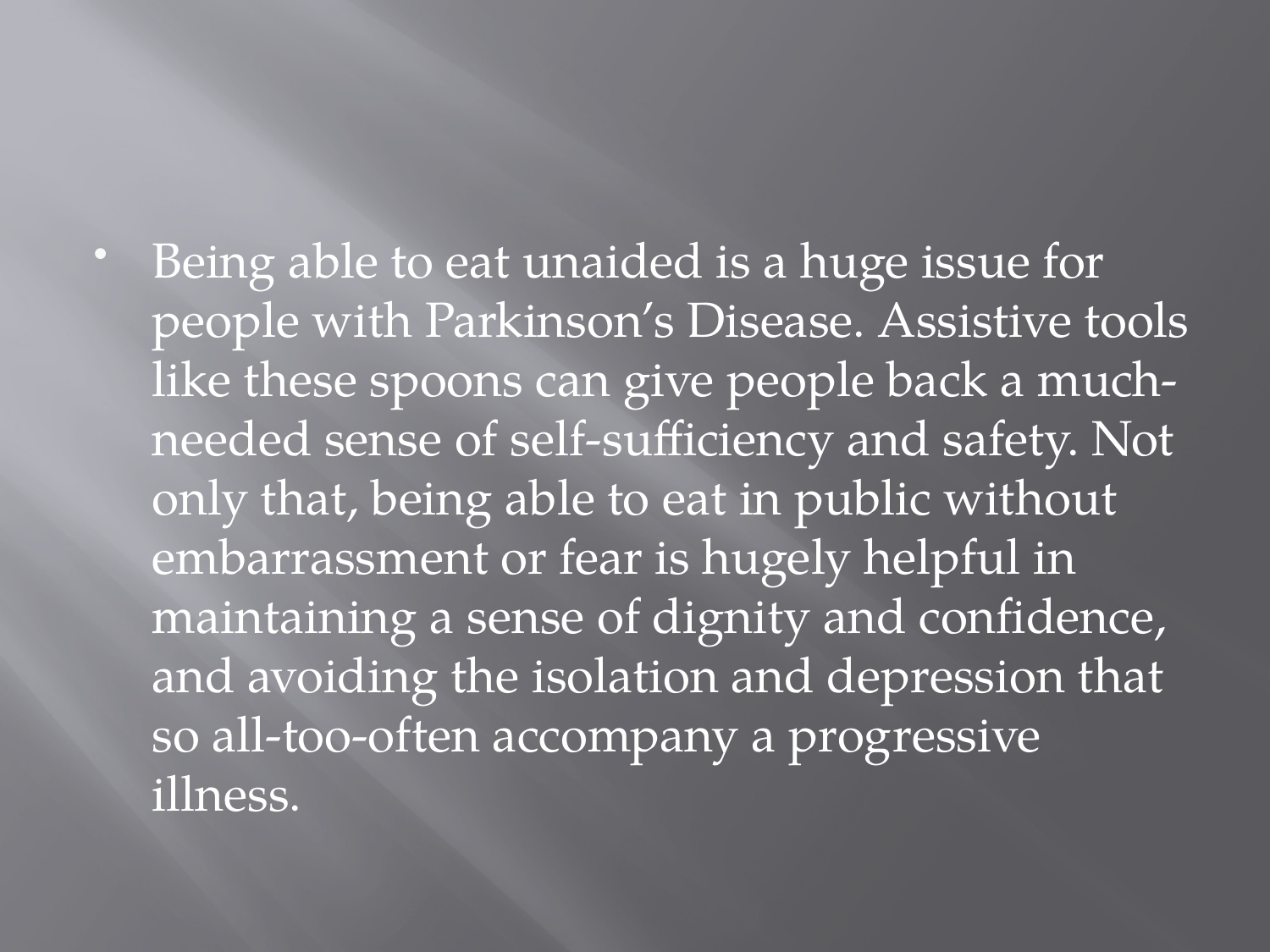

Being able to eat unaided is a huge issue for people with Parkinson’s Disease. Assistive tools like these spoons can give people back a much-needed sense of self-sufficiency and safety. Not only that, being able to eat in public without embarrassment or fear is hugely helpful in maintaining a sense of dignity and confidence, and avoiding the isolation and depression that so all-too-often accompany a progressive illness.